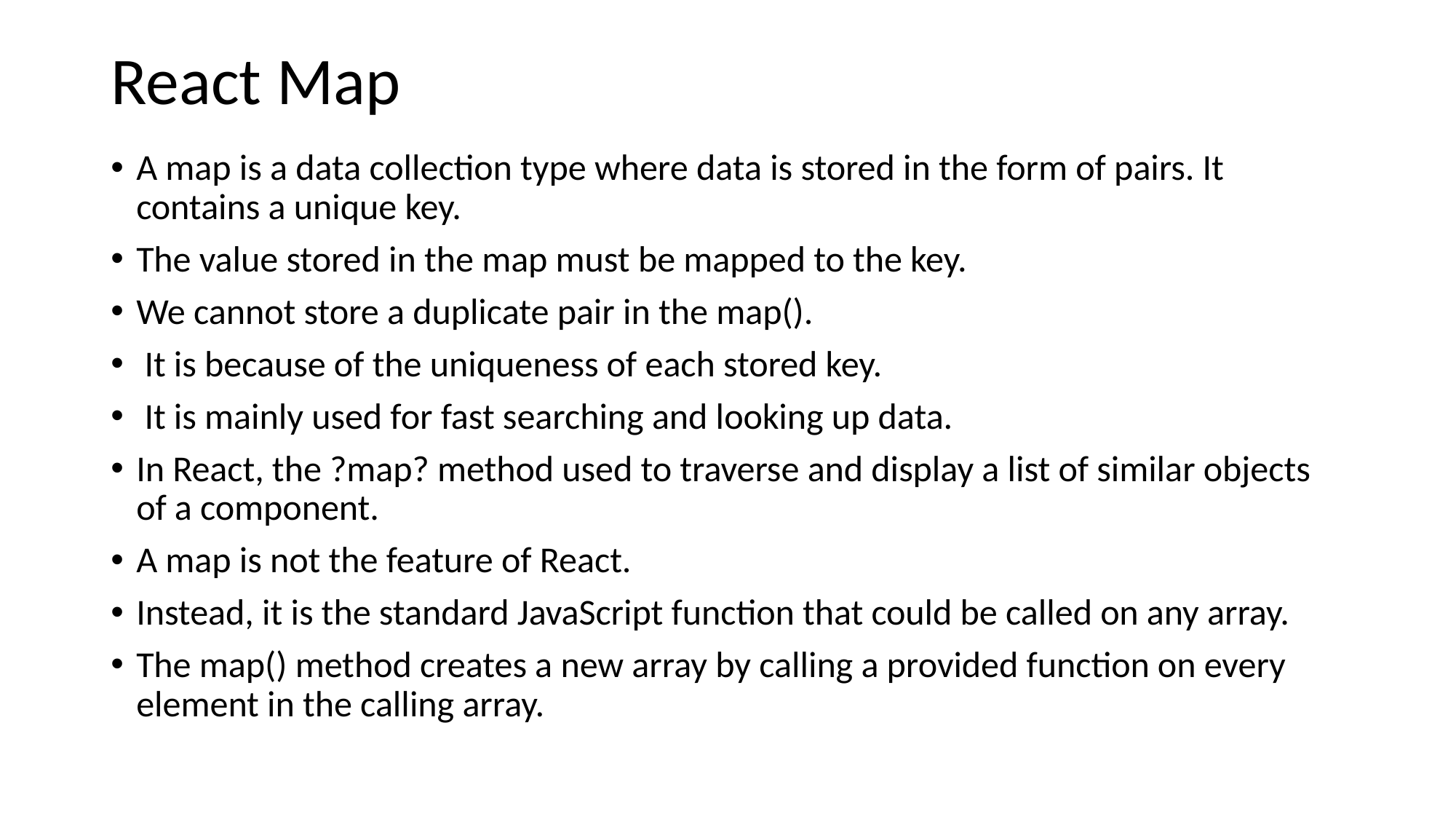

# React Map
A map is a data collection type where data is stored in the form of pairs. It contains a unique key.
The value stored in the map must be mapped to the key.
We cannot store a duplicate pair in the map().
 It is because of the uniqueness of each stored key.
 It is mainly used for fast searching and looking up data.
In React, the ?map? method used to traverse and display a list of similar objects of a component.
A map is not the feature of React.
Instead, it is the standard JavaScript function that could be called on any array.
The map() method creates a new array by calling a provided function on every element in the calling array.